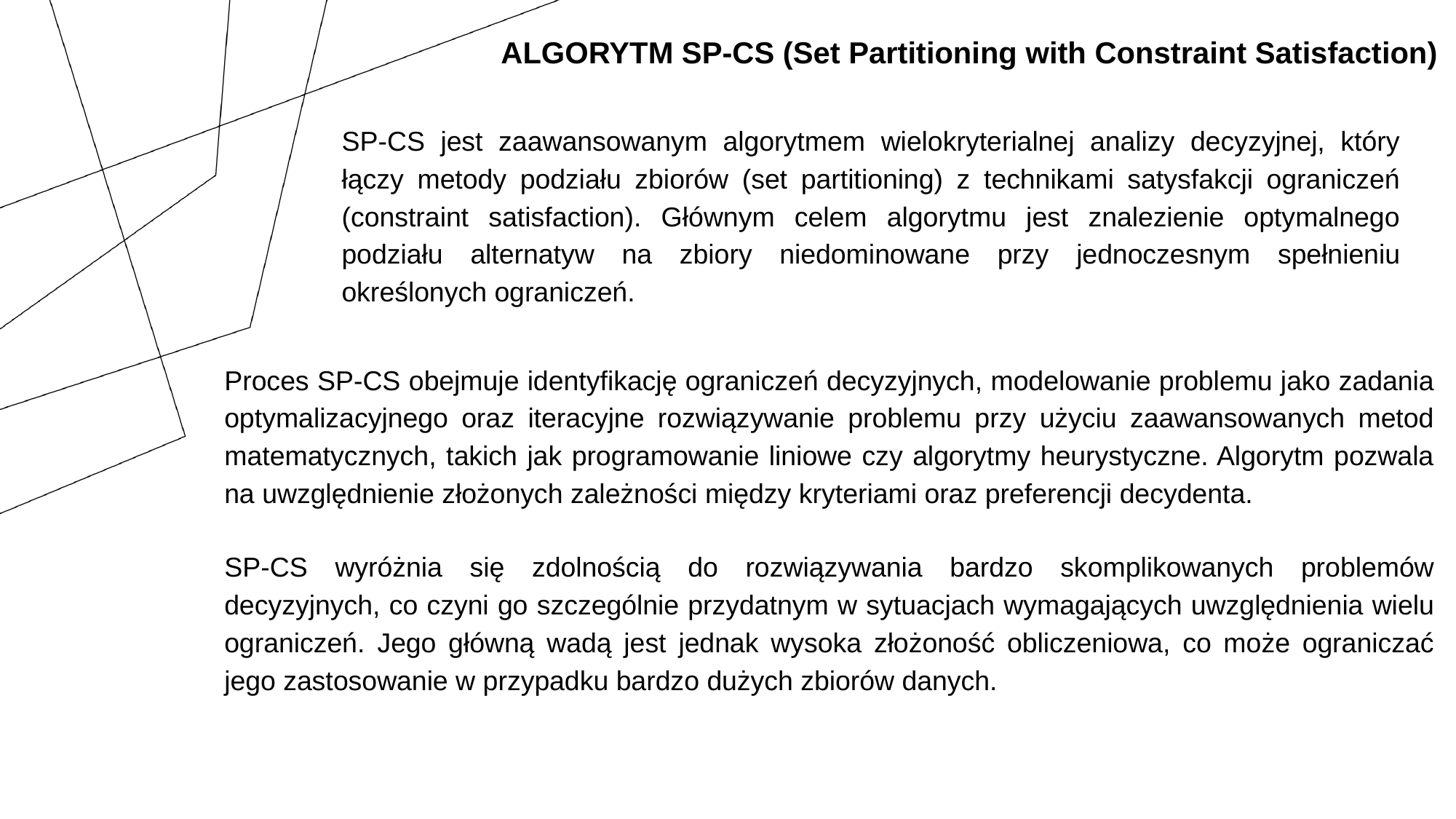

ALGORYTM SP-CS (Set Partitioning with Constraint Satisfaction)
SP-CS jest zaawansowanym algorytmem wielokryterialnej analizy decyzyjnej, który łączy metody podziału zbiorów (set partitioning) z technikami satysfakcji ograniczeń (constraint satisfaction). Głównym celem algorytmu jest znalezienie optymalnego podziału alternatyw na zbiory niedominowane przy jednoczesnym spełnieniu określonych ograniczeń.
Proces SP-CS obejmuje identyfikację ograniczeń decyzyjnych, modelowanie problemu jako zadania optymalizacyjnego oraz iteracyjne rozwiązywanie problemu przy użyciu zaawansowanych metod matematycznych, takich jak programowanie liniowe czy algorytmy heurystyczne. Algorytm pozwala na uwzględnienie złożonych zależności między kryteriami oraz preferencji decydenta.
SP-CS wyróżnia się zdolnością do rozwiązywania bardzo skomplikowanych problemów decyzyjnych, co czyni go szczególnie przydatnym w sytuacjach wymagających uwzględnienia wielu ograniczeń. Jego główną wadą jest jednak wysoka złożoność obliczeniowa, co może ograniczać jego zastosowanie w przypadku bardzo dużych zbiorów danych.